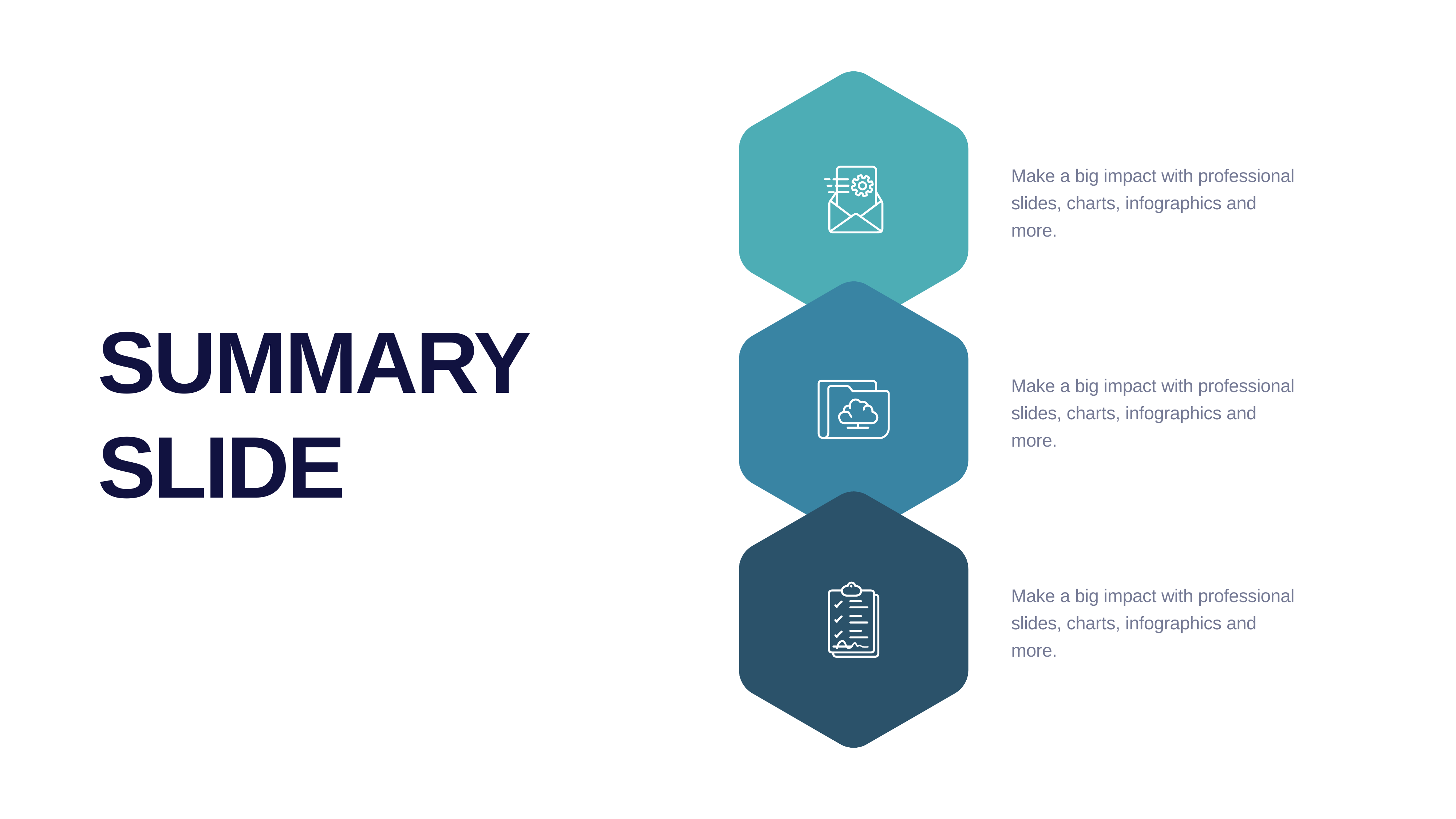

Make a big impact with professional slides, charts, infographics and more.

SUMMARY SLIDE
Make a big impact with professional slides, charts, infographics and more.

Make a big impact with professional slides, charts, infographics and more.